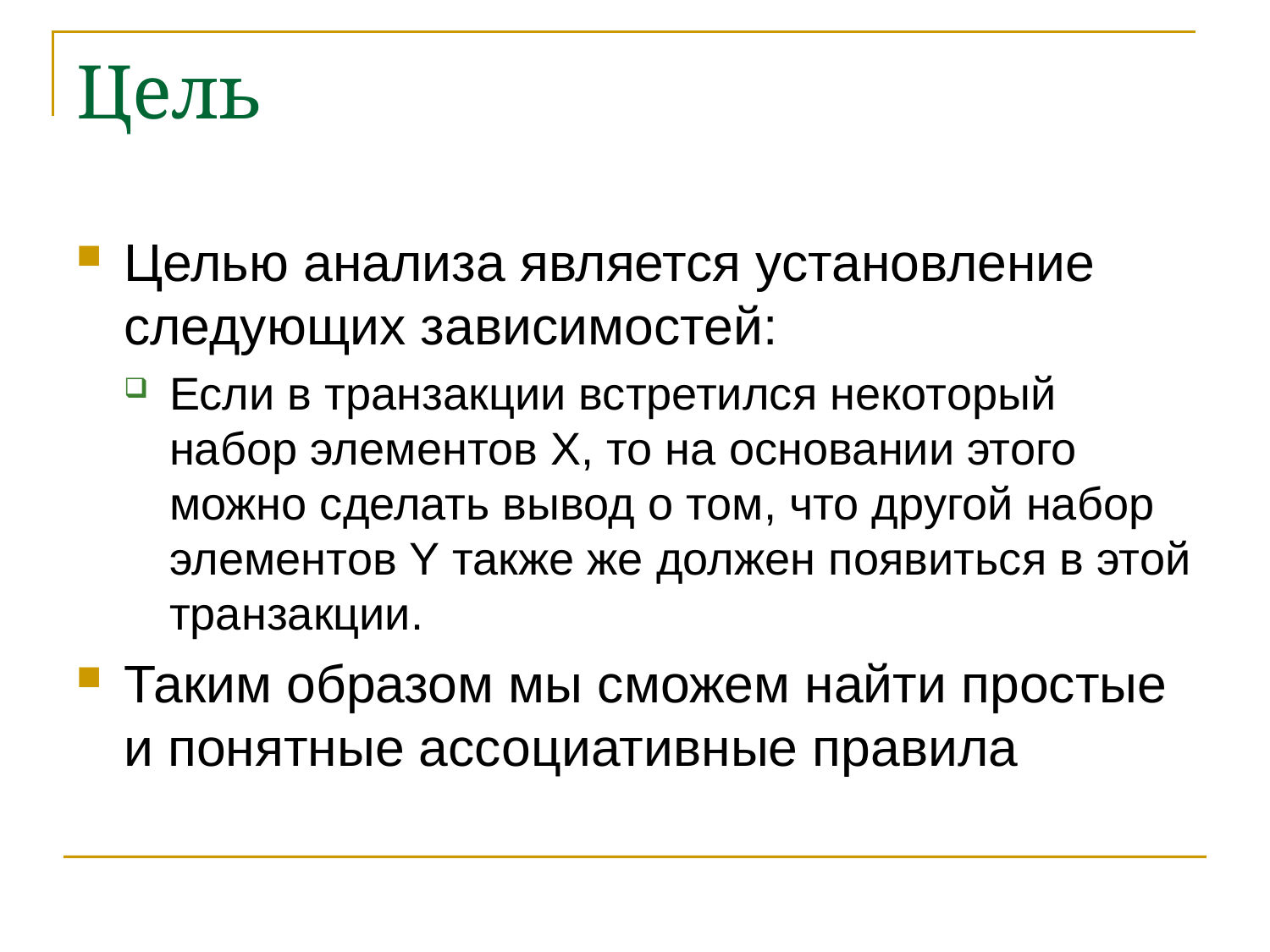

# Цель
Целью анализа является установление следующих зависимостей:
Если в транзакции встретился некоторый набор элементов X, то на основании этого можно сделать вывод о том, что другой набор элементов Y также же должен появиться в этой транзакции.
Таким образом мы сможем найти простые и понятные ассоциативные правила